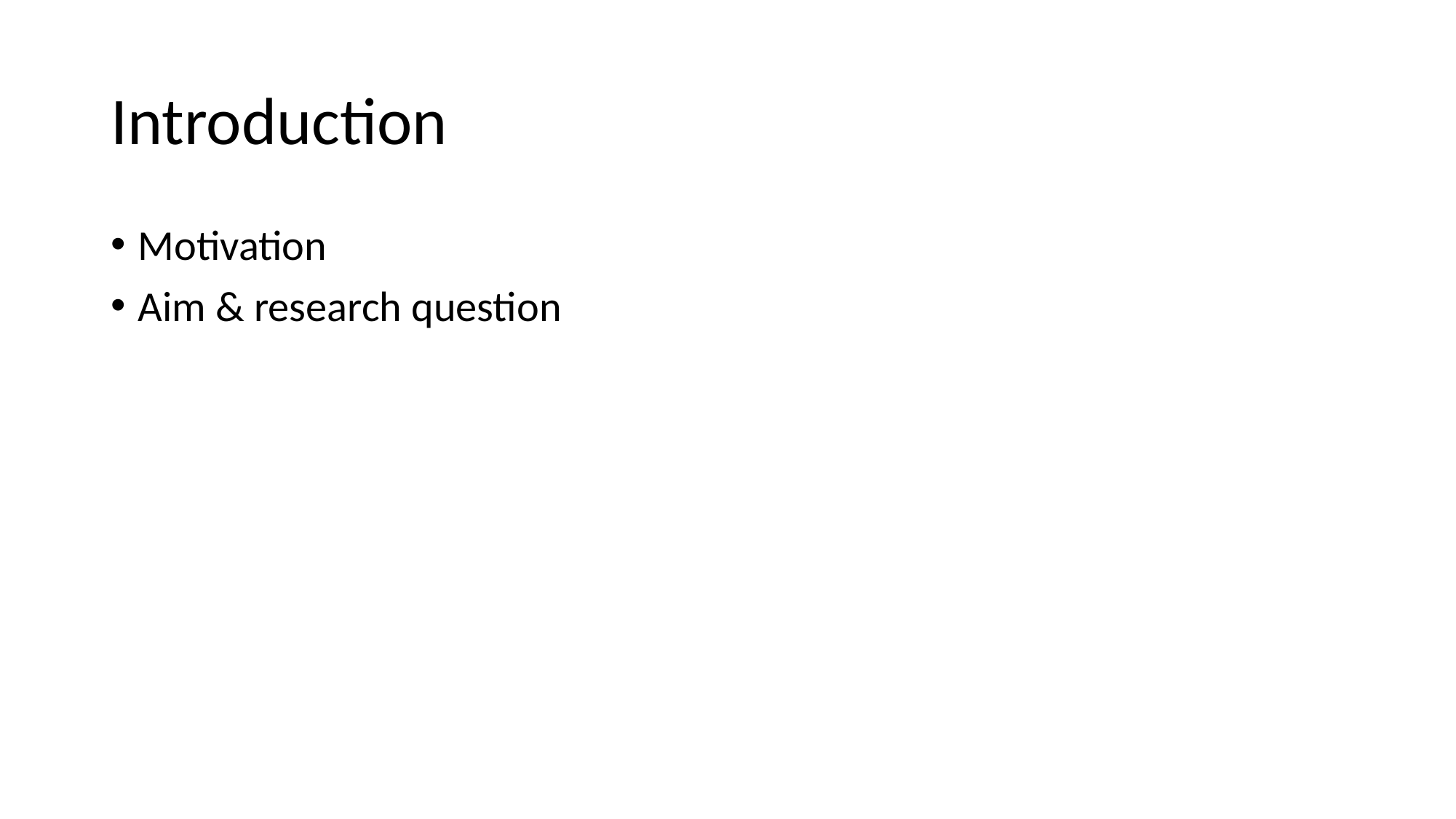

# Introduction
Motivation
Aim & research question